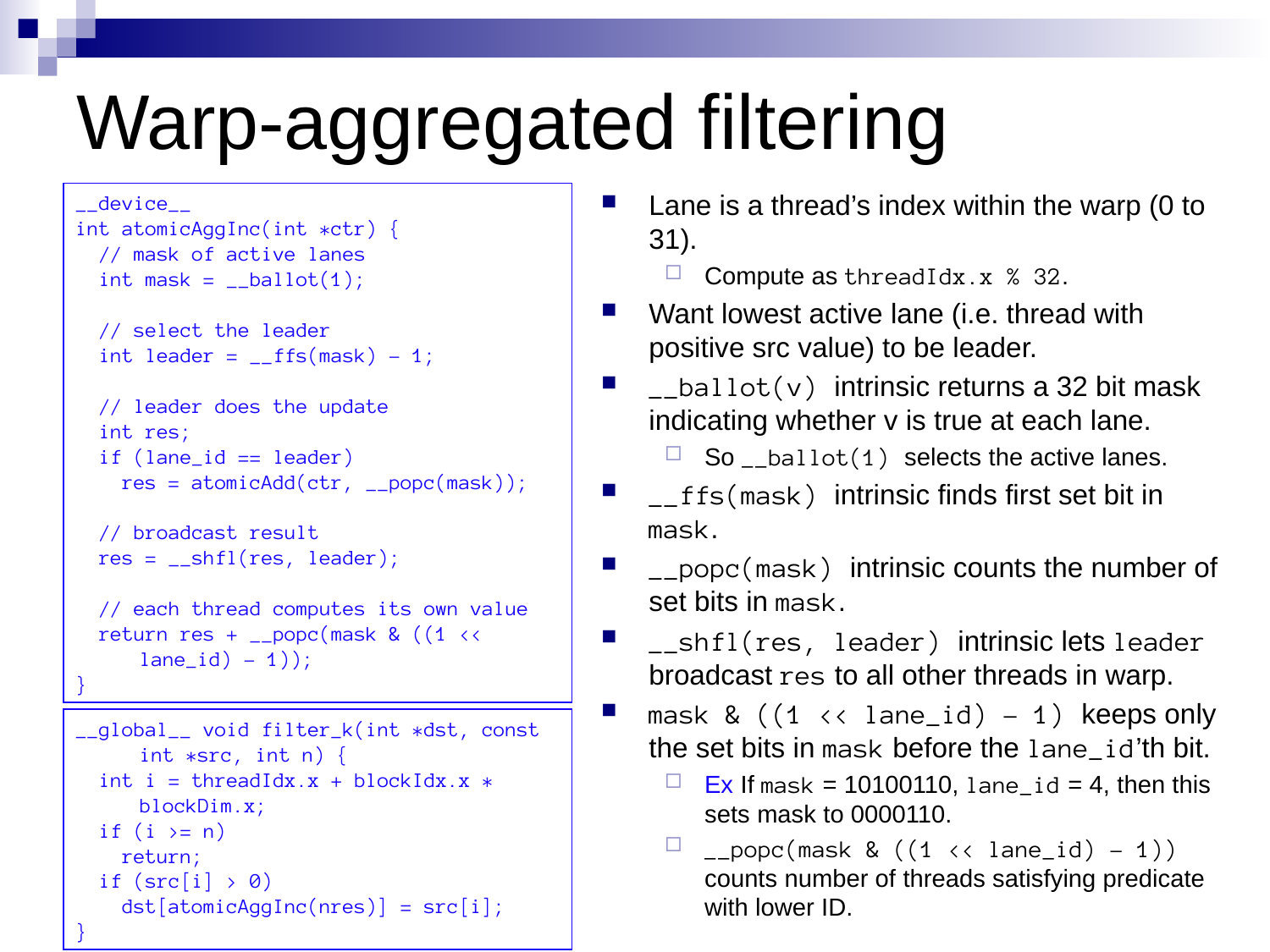

# Warp-aggregated filtering
Lane is a thread’s index within the warp (0 to 31).
Compute as threadIdx.x % 32.
Want lowest active lane (i.e. thread with positive src value) to be leader.
__ballot(v) intrinsic returns a 32 bit mask indicating whether v is true at each lane.
So __ballot(1) selects the active lanes.
__ffs(mask) intrinsic finds first set bit in mask.
__popc(mask) intrinsic counts the number of set bits in mask.
__shfl(res, leader) intrinsic lets leader broadcast res to all other threads in warp.
mask & ((1 << lane_id) – 1) keeps only the set bits in mask before the lane_id’th bit.
Ex If mask = 10100110, lane_id = 4, then this sets mask to 0000110.
__popc(mask & ((1 << lane_id) – 1)) counts number of threads satisfying predicate with lower ID.
__device__
int atomicAggInc(int *ctr) {
  // mask of active lanes
  int mask = __ballot(1);

  // select the leader
  int leader = __ffs(mask) – 1;

  // leader does the update
  int res;
  if (lane_id == leader)
    res = atomicAdd(ctr, __popc(mask));

  // broadcast result
  res = __shfl(res, leader);

  // each thread computes its own value
  return res + __popc(mask & ((1 << lane_id) – 1));
}
__global__ void filter_k(int *dst, const int *src, int n) {
  int i = threadIdx.x + blockIdx.x * blockDim.x;
  if (i >= n)
    return;
  if (src[i] > 0)
    dst[atomicAggInc(nres)] = src[i];
}